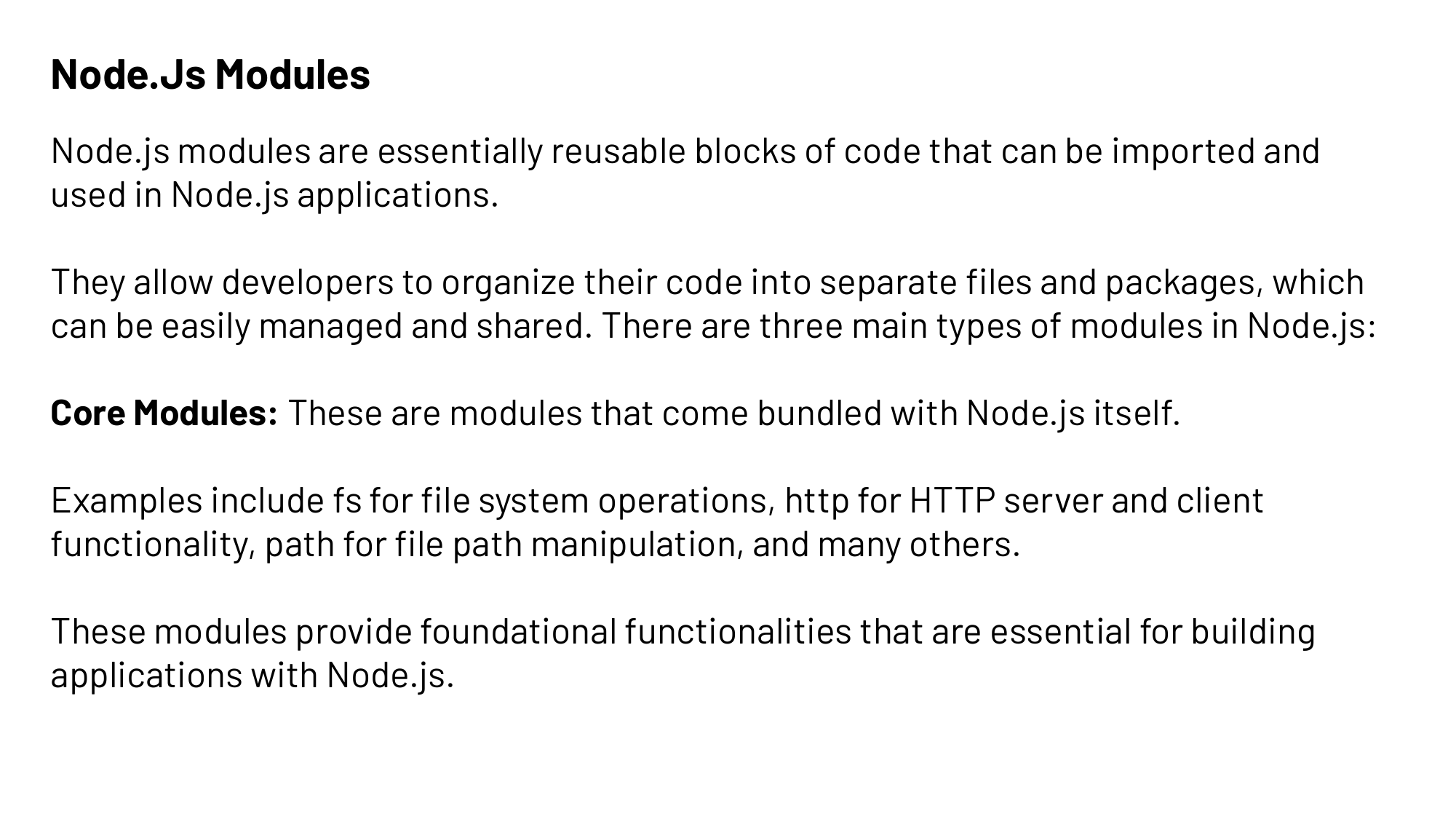

Node.Js Modules

Node.js modules are essentially reusable blocks of code that can be imported and used in Node.js applications.

They allow developers to organize their code into separate files and packages, which can be easily managed and shared. There are three main types of modules in Node.js:

Core Modules: These are modules that come bundled with Node.js itself.

Examples include fs for file system operations, http for HTTP server and client functionality, path for file path manipulation, and many others.

These modules provide foundational functionalities that are essential for building applications with Node.js.